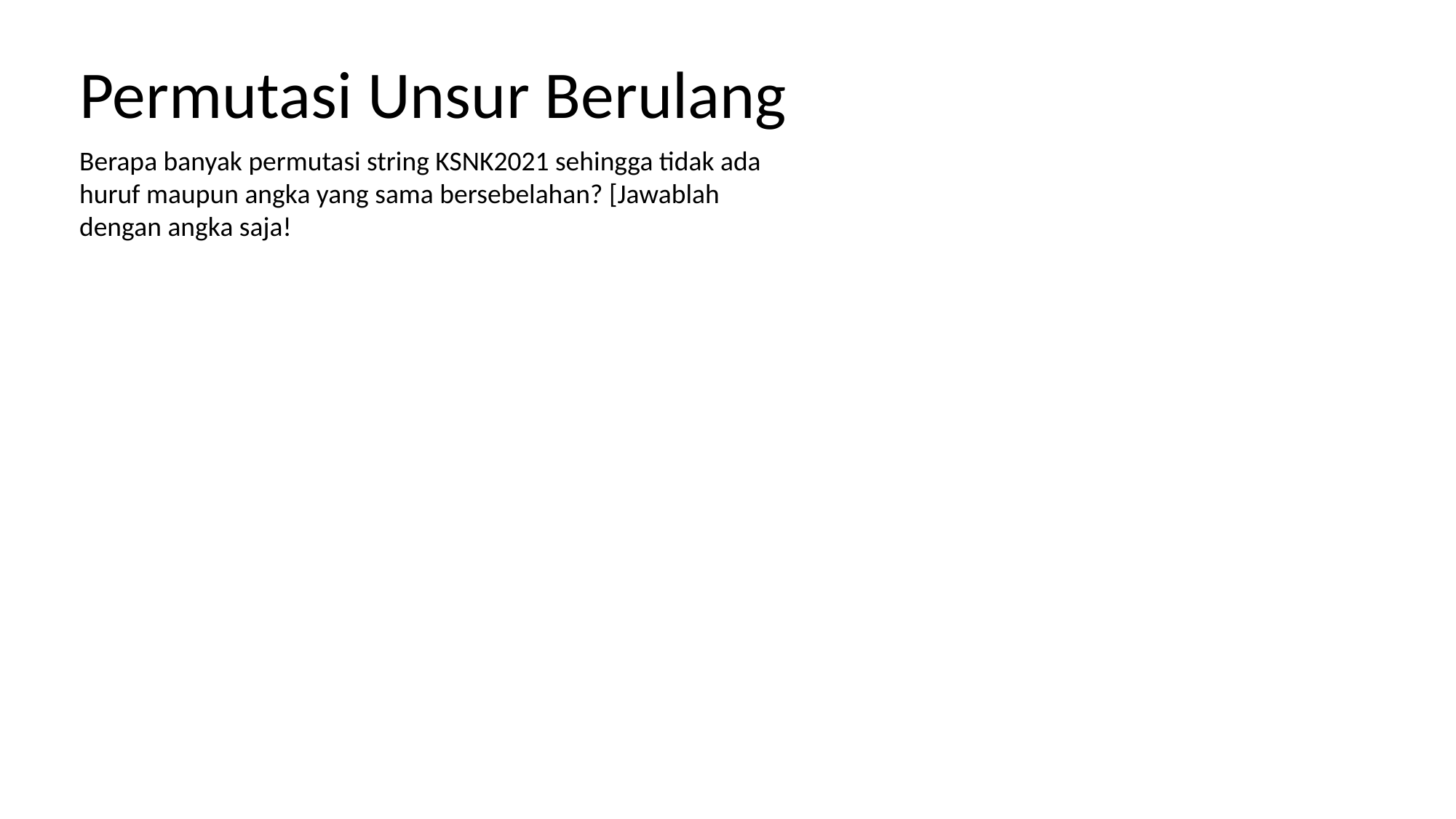

# Permutasi Unsur Berulang
Berapa banyak permutasi string KSNK2021 sehingga tidak ada huruf maupun angka yang sama bersebelahan? [Jawablah dengan angka saja!